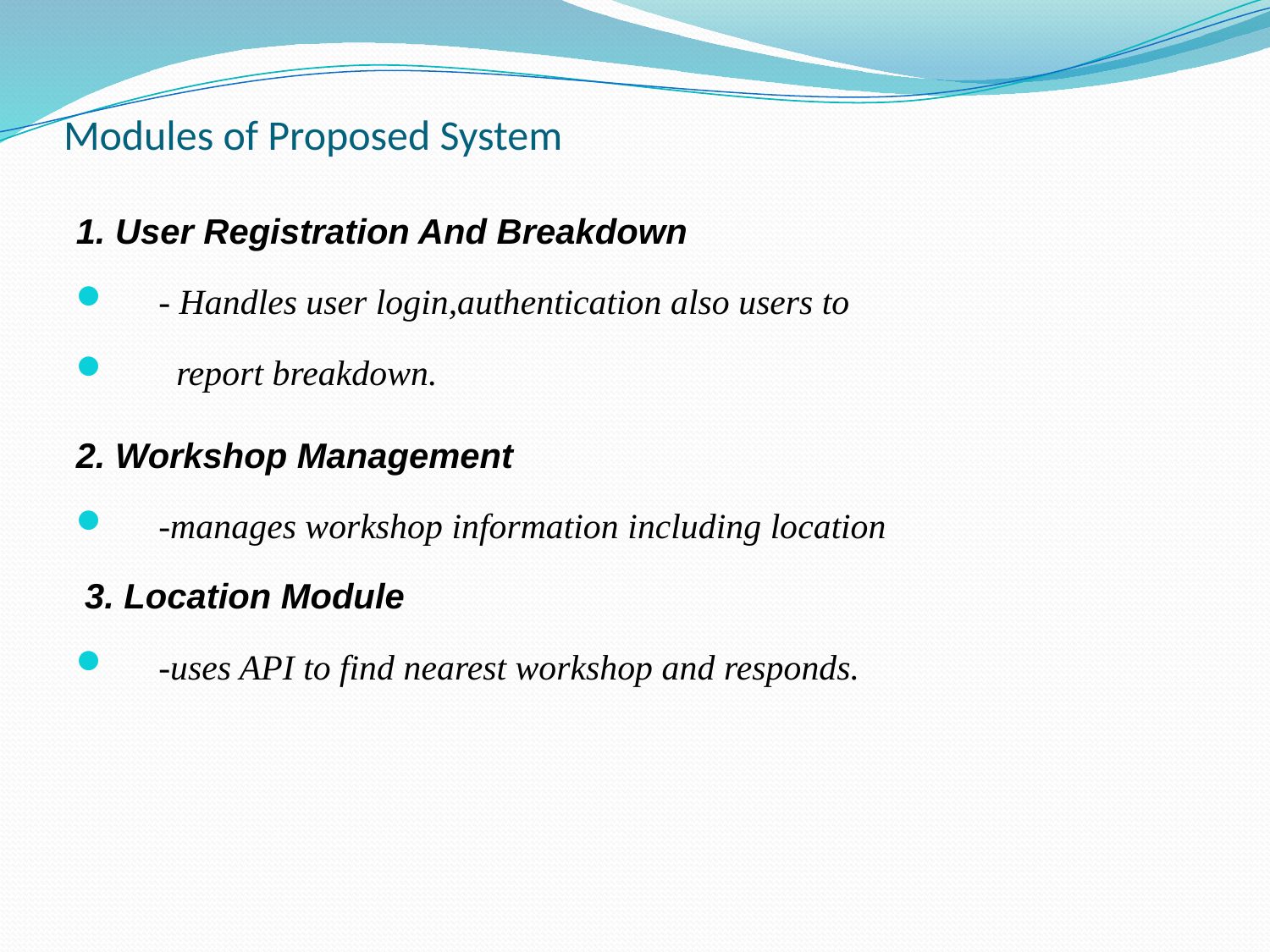

# Modules of Proposed System
1. User Registration And Breakdown
     - Handles user login,authentication also users to
       report breakdown.
2. Workshop Management
     -manages workshop information including location
 3. Location Module
     -uses API to find nearest workshop and responds.